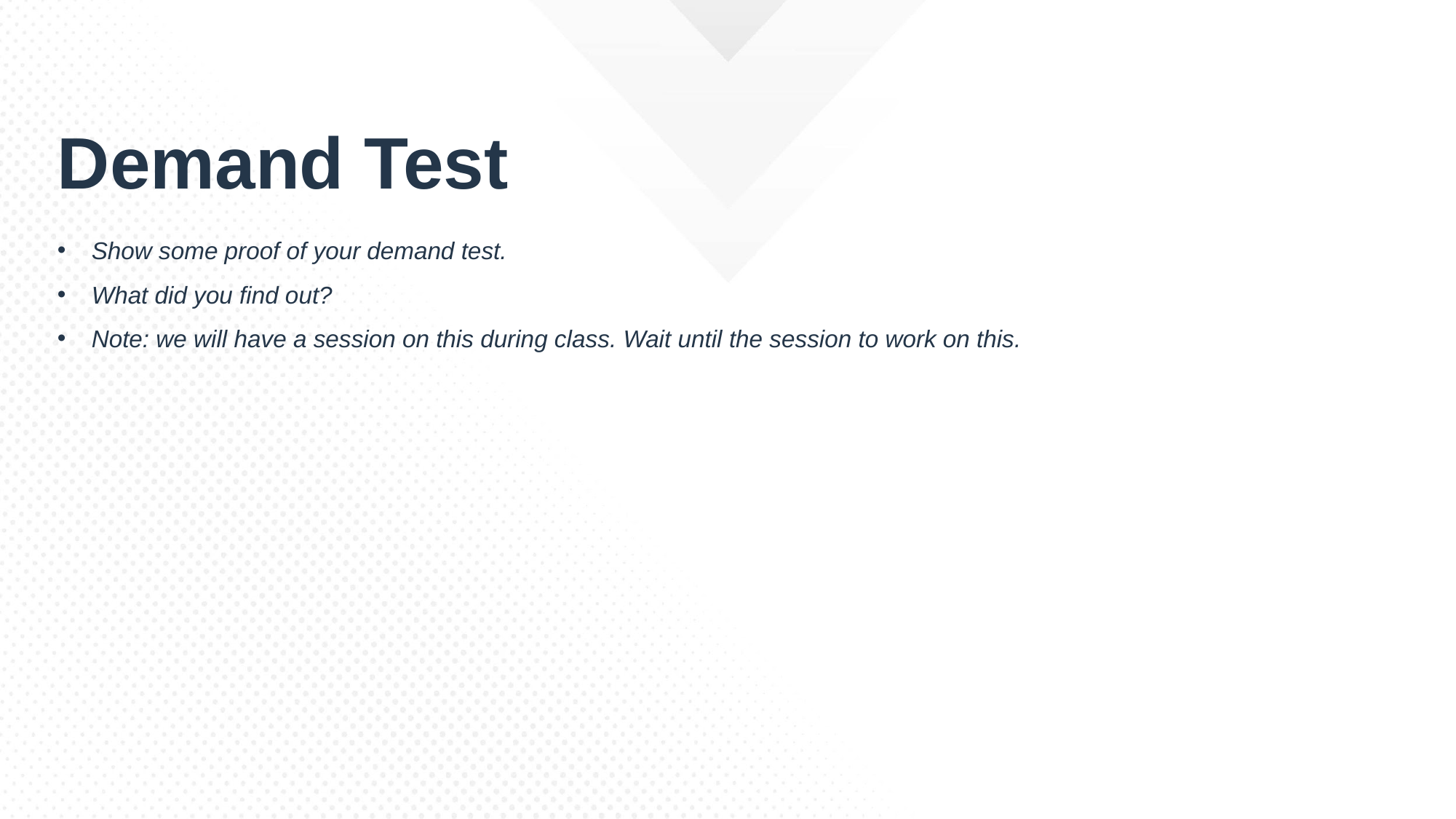

# Demand Test
Show some proof of your demand test.
What did you find out?
Note: we will have a session on this during class. Wait until the session to work on this.